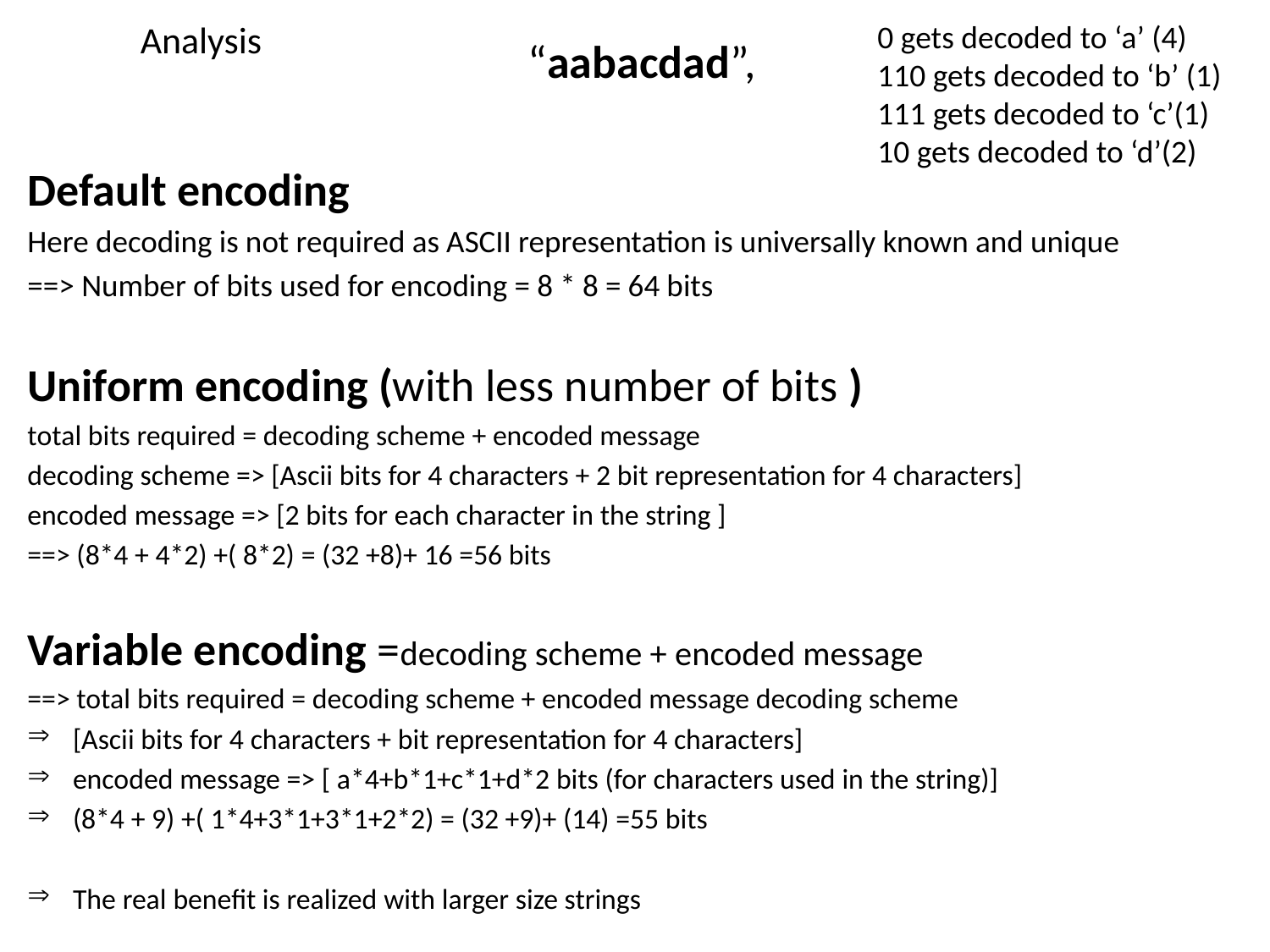

# Analysis
0 gets decoded to ‘a’ (4)
110 gets decoded to ‘b’ (1)
111 gets decoded to ‘c’(1)
10 gets decoded to ‘d’(2)
“aabacdad”,

Default encoding
Here decoding is not required as ASCII representation is universally known and unique
==> Number of bits used for encoding = 8 * 8 = 64 bits

Uniform encoding (with less number of bits )
total bits required = decoding scheme + encoded message
decoding scheme => [Ascii bits for 4 characters + 2 bit representation for 4 characters]
encoded message => [2 bits for each character in the string ]
==> (8*4 + 4*2) +( 8*2) = (32 +8)+ 16 =56 bits

Variable encoding =decoding scheme + encoded message
==> total bits required = decoding scheme + encoded message decoding scheme
[Ascii bits for 4 characters + bit representation for 4 characters]
encoded message => [ a*4+b*1+c*1+d*2 bits (for characters used in the string)]
(8*4 + 9) +( 1*4+3*1+3*1+2*2) = (32 +9)+ (14) =55 bits

The real benefit is realized with larger size strings